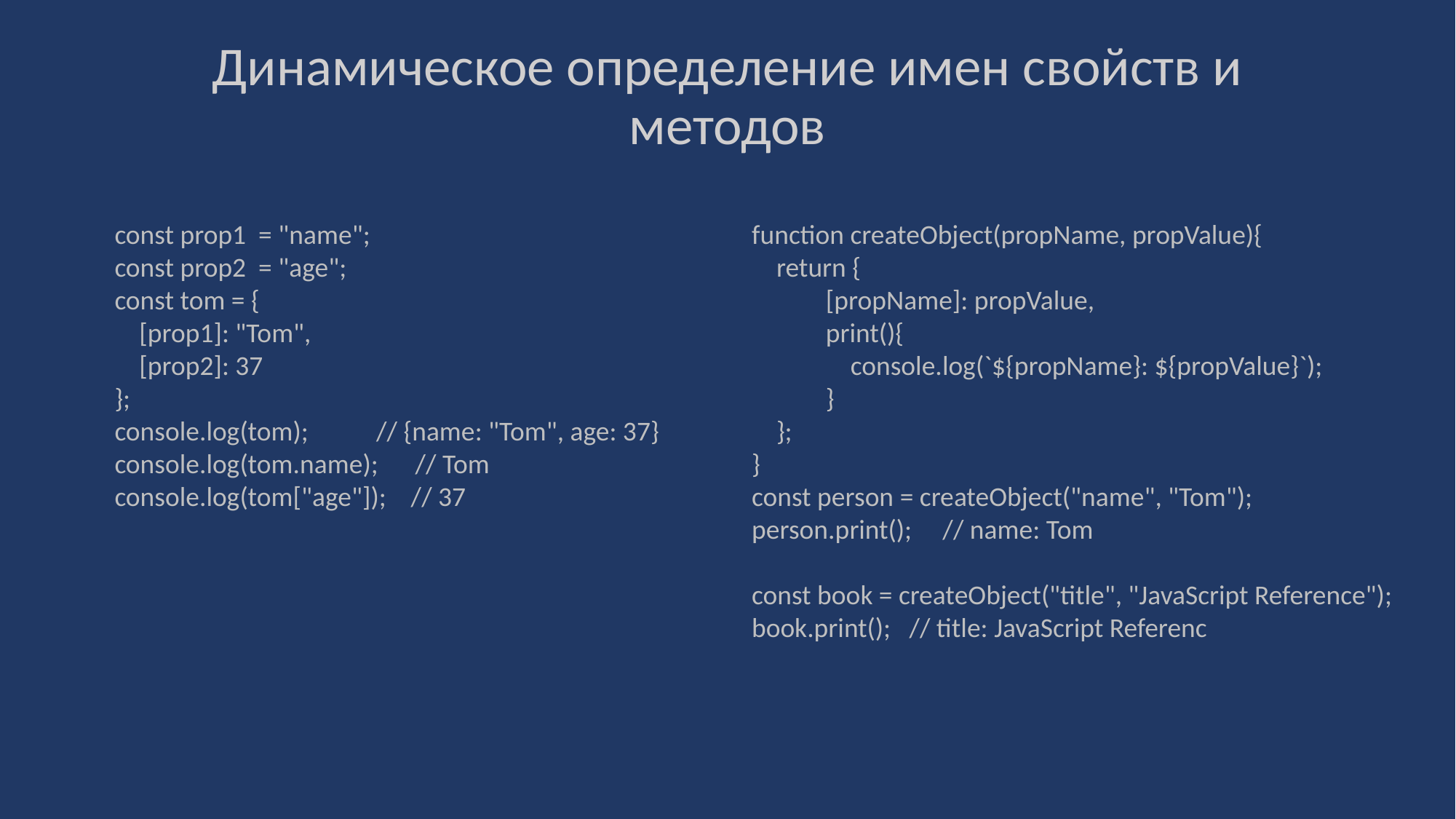

# Динамическое определение имен свойств и методов
const prop1  = "name";
const prop2  = "age";
const tom = {
    [prop1]: "Tom",
    [prop2]: 37
};
console.log(tom);           // {name: "Tom", age: 37}
console.log(tom.name);      // Tom
console.log(tom["age"]);    // 37
function createObject(propName, propValue){
    return {
            [propName]: propValue,
            print(){
                console.log(`${propName}: ${propValue}`);
            }
    };
}
const person = createObject("name", "Tom");
person.print();     // name: Tom

const book = createObject("title", "JavaScript Reference");
book.print();   // title: JavaScript Referenc